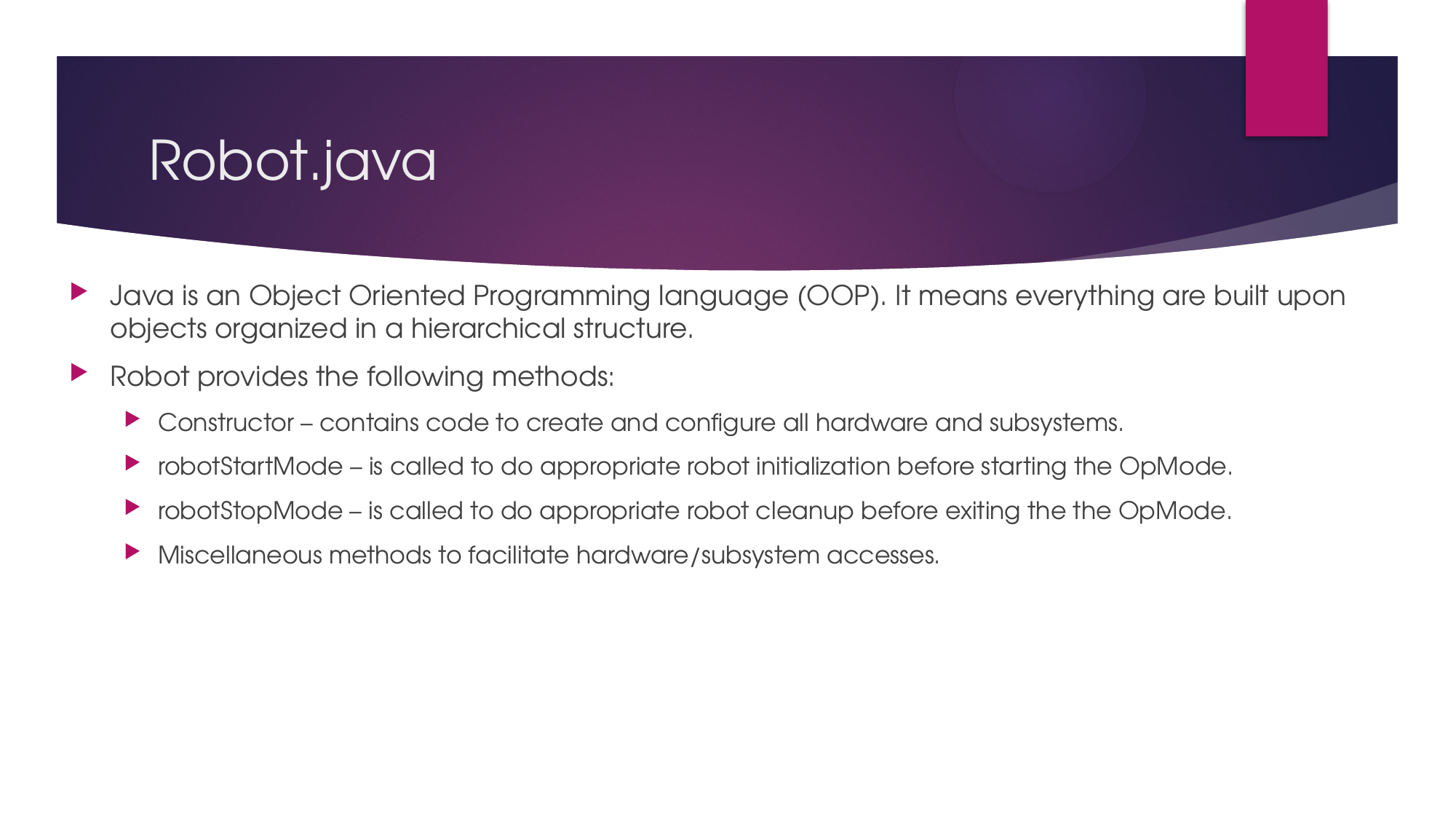

# Robot.java
Java is an Object Oriented Programming language (OOP). It means everything are built upon objects organized in a hierarchical structure.
Robot provides the following methods:
Constructor – contains code to create and configure all hardware and subsystems.
robotStartMode – is called to do appropriate robot initialization before starting the OpMode.
robotStopMode – is called to do appropriate robot cleanup before exiting the the OpMode.
Miscellaneous methods to facilitate hardware/subsystem accesses.